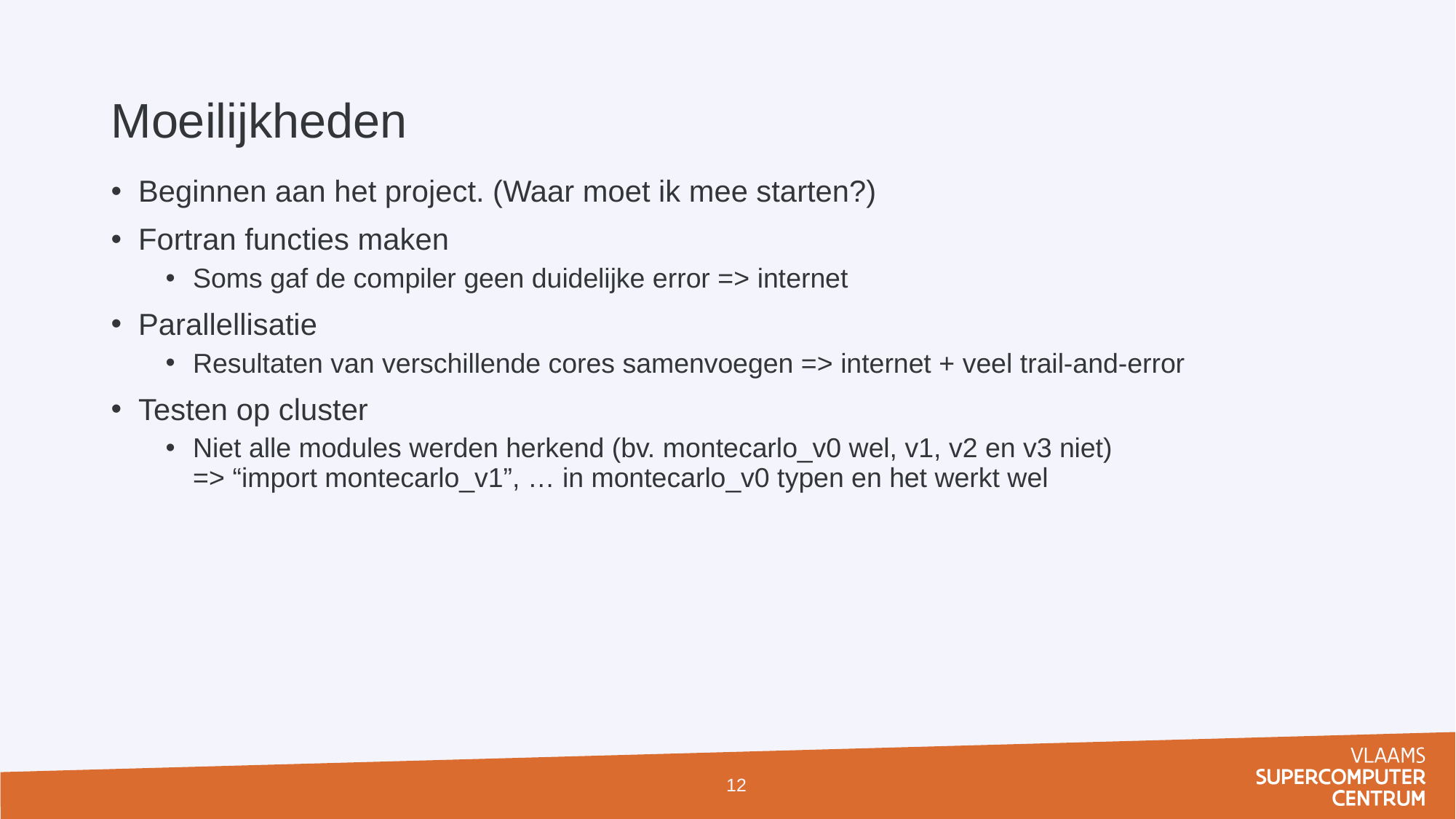

# Moeilijkheden
Beginnen aan het project. (Waar moet ik mee starten?)
Fortran functies maken
Soms gaf de compiler geen duidelijke error => internet
Parallellisatie
Resultaten van verschillende cores samenvoegen => internet + veel trail-and-error
Testen op cluster
Niet alle modules werden herkend (bv. montecarlo_v0 wel, v1, v2 en v3 niet)
=> “import montecarlo_v1”, … in montecarlo_v0 typen en het werkt wel
12